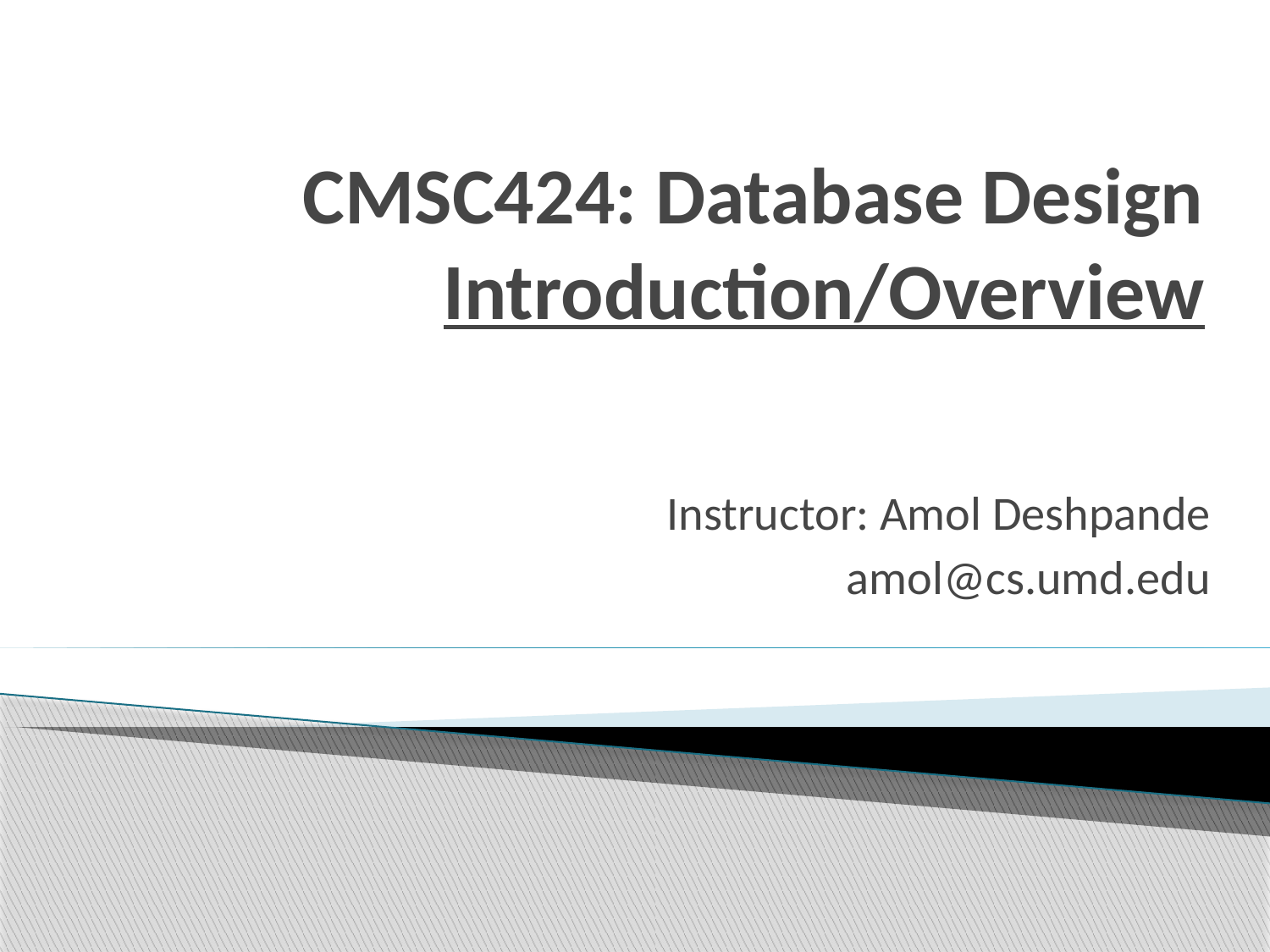

# CMSC424: Database Design Introduction/Overview
Instructor: Amol Deshpande
                   amol@cs.umd.edu